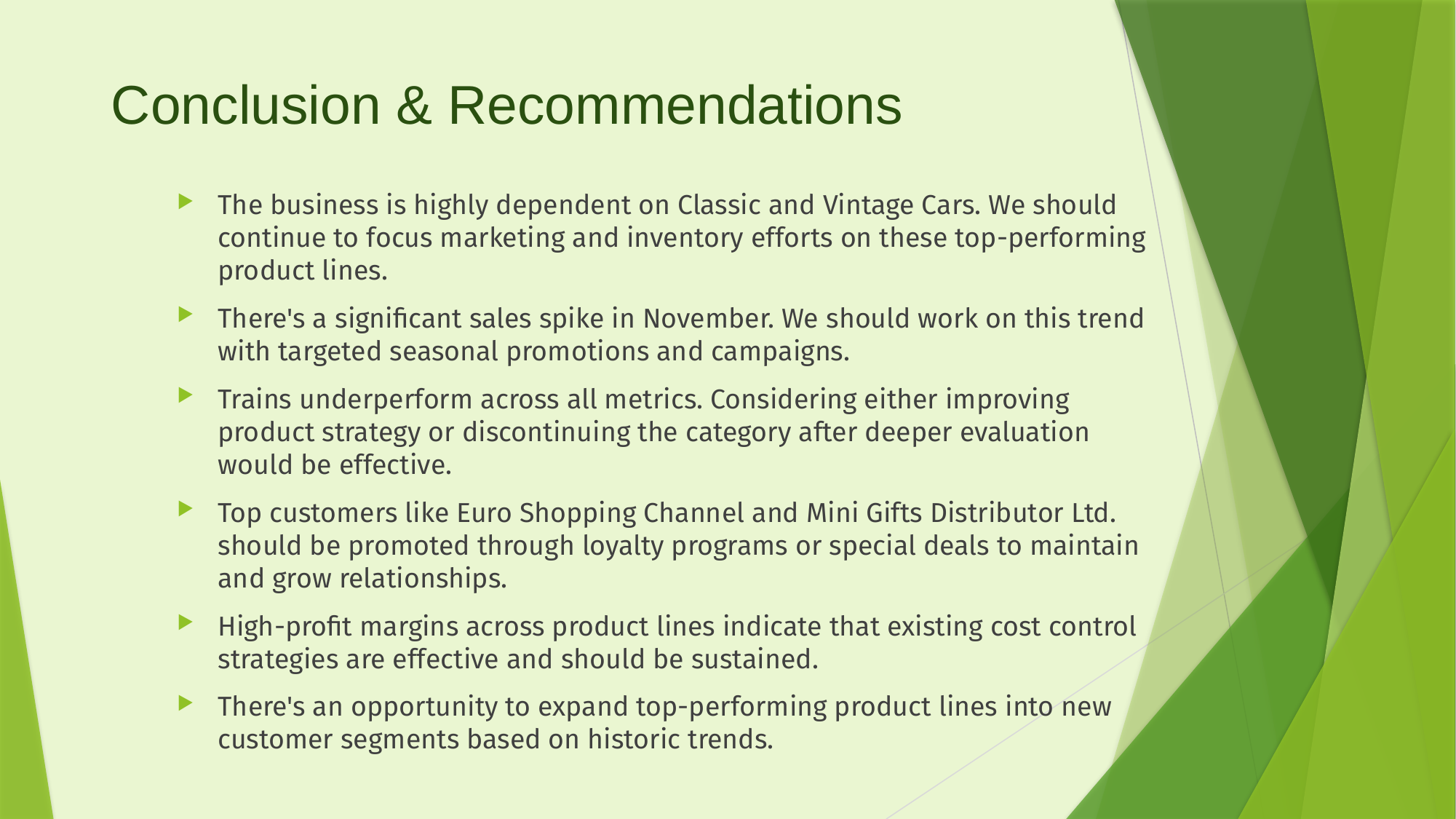

Conclusion & Recommendations
The business is highly dependent on Classic and Vintage Cars. We should continue to focus marketing and inventory efforts on these top-performing product lines.
There's a significant sales spike in November. We should work on this trend with targeted seasonal promotions and campaigns.
Trains underperform across all metrics. Considering either improving product strategy or discontinuing the category after deeper evaluation would be effective.
Top customers like Euro Shopping Channel and Mini Gifts Distributor Ltd. should be promoted through loyalty programs or special deals to maintain and grow relationships.
High-profit margins across product lines indicate that existing cost control strategies are effective and should be sustained.
There's an opportunity to expand top-performing product lines into new customer segments based on historic trends.